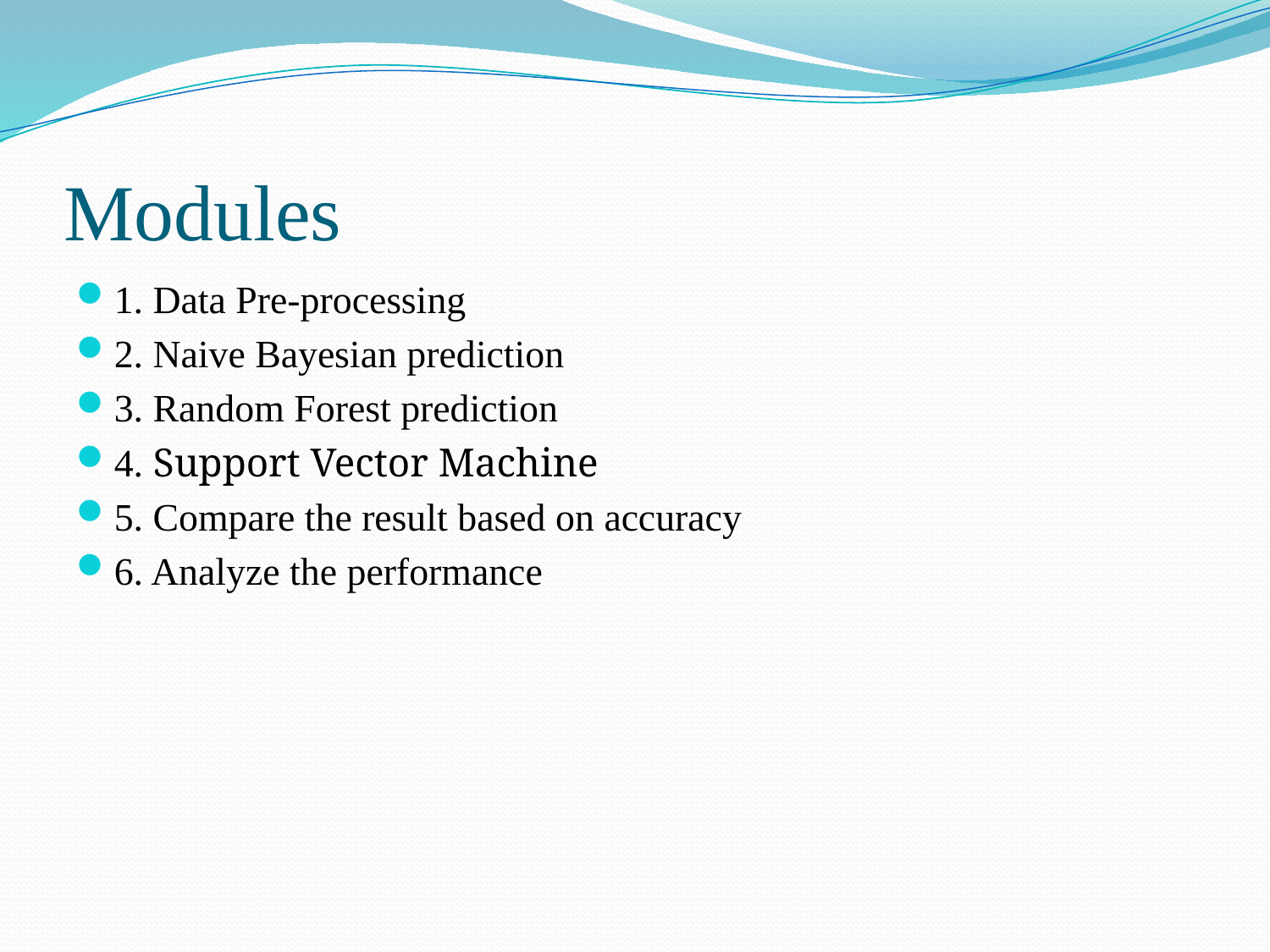

# Modules
1. Data Pre-processing
2. Naive Bayesian prediction
3. Random Forest prediction
4. Support Vector Machine
5. Compare the result based on accuracy
6. Analyze the performance